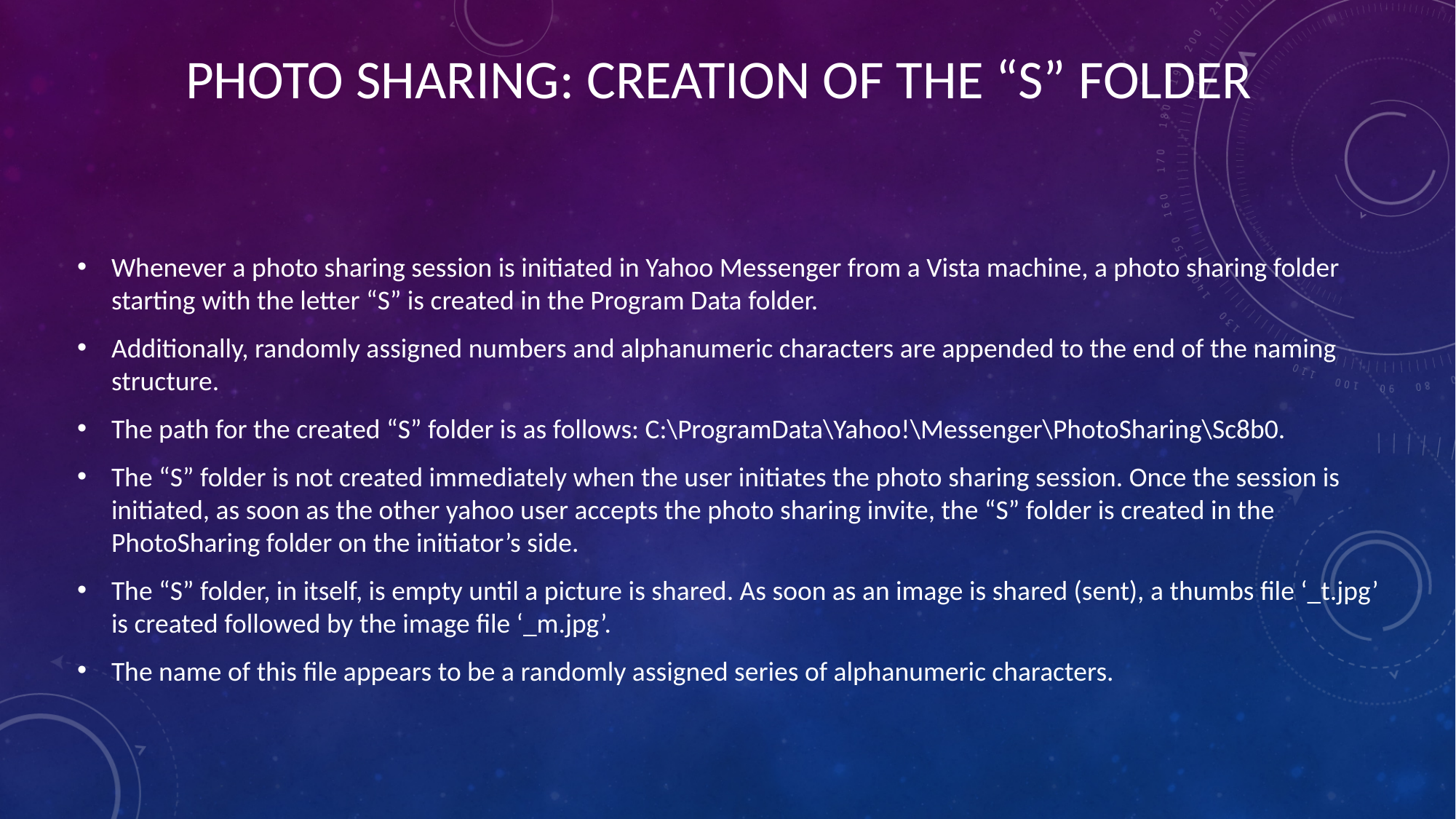

# Photo Sharing: Creation of the “S” folder
Whenever a photo sharing session is initiated in Yahoo Messenger from a Vista machine, a photo sharing folder starting with the letter “S” is created in the Program Data folder.
Additionally, randomly assigned numbers and alphanumeric characters are appended to the end of the naming structure.
The path for the created “S” folder is as follows: C:\ProgramData\Yahoo!\Messenger\PhotoSharing\Sc8b0.
The “S” folder is not created immediately when the user initiates the photo sharing session. Once the session is initiated, as soon as the other yahoo user accepts the photo sharing invite, the “S” folder is created in the PhotoSharing folder on the initiator’s side.
The “S” folder, in itself, is empty until a picture is shared. As soon as an image is shared (sent), a thumbs file ‘_t.jpg’ is created followed by the image file ‘_m.jpg’.
The name of this file appears to be a randomly assigned series of alphanumeric characters.